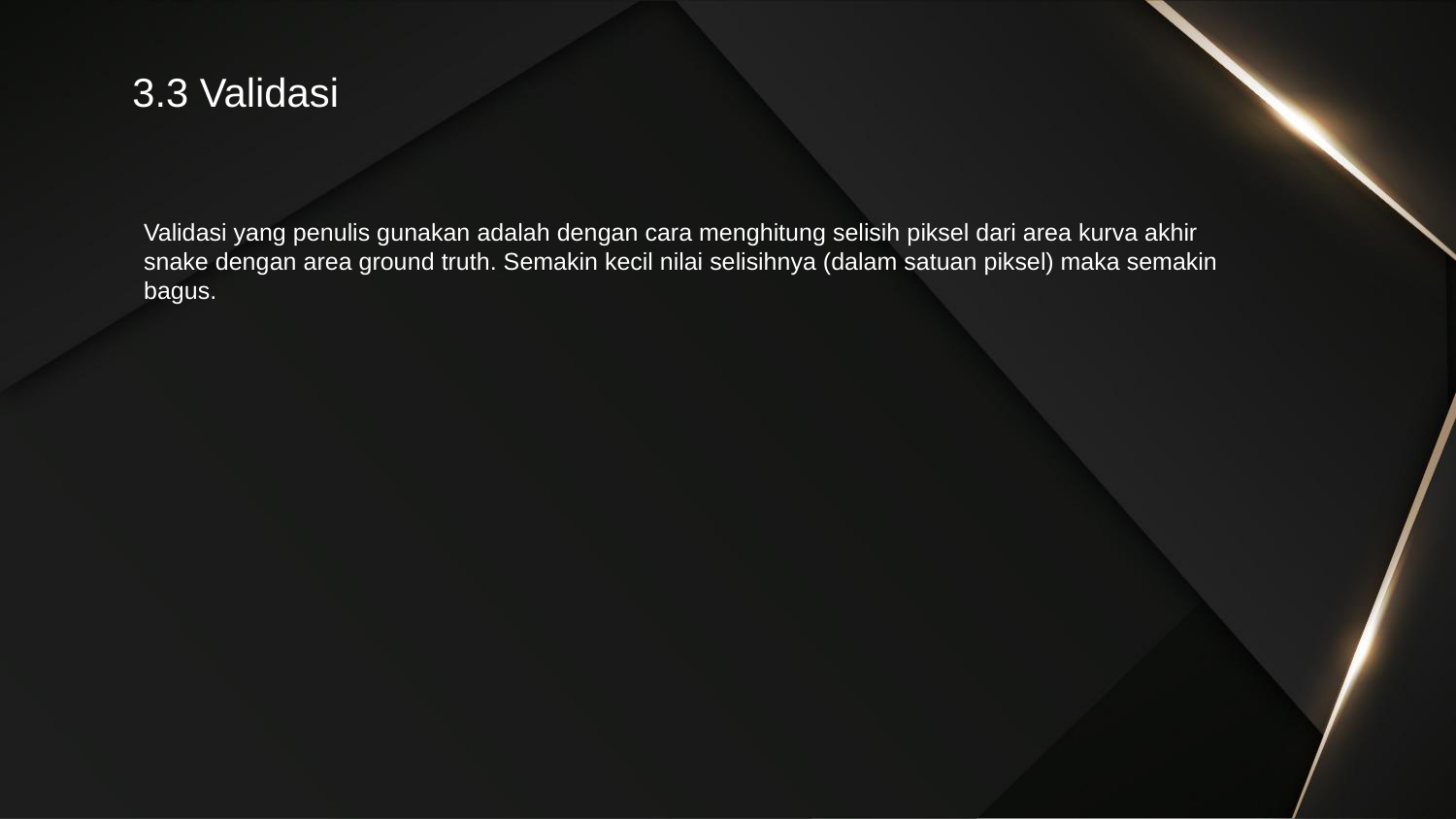

# 3.3 Validasi
Validasi yang penulis gunakan adalah dengan cara menghitung selisih piksel dari area kurva akhir snake dengan area ground truth. Semakin kecil nilai selisihnya (dalam satuan piksel) maka semakin bagus.